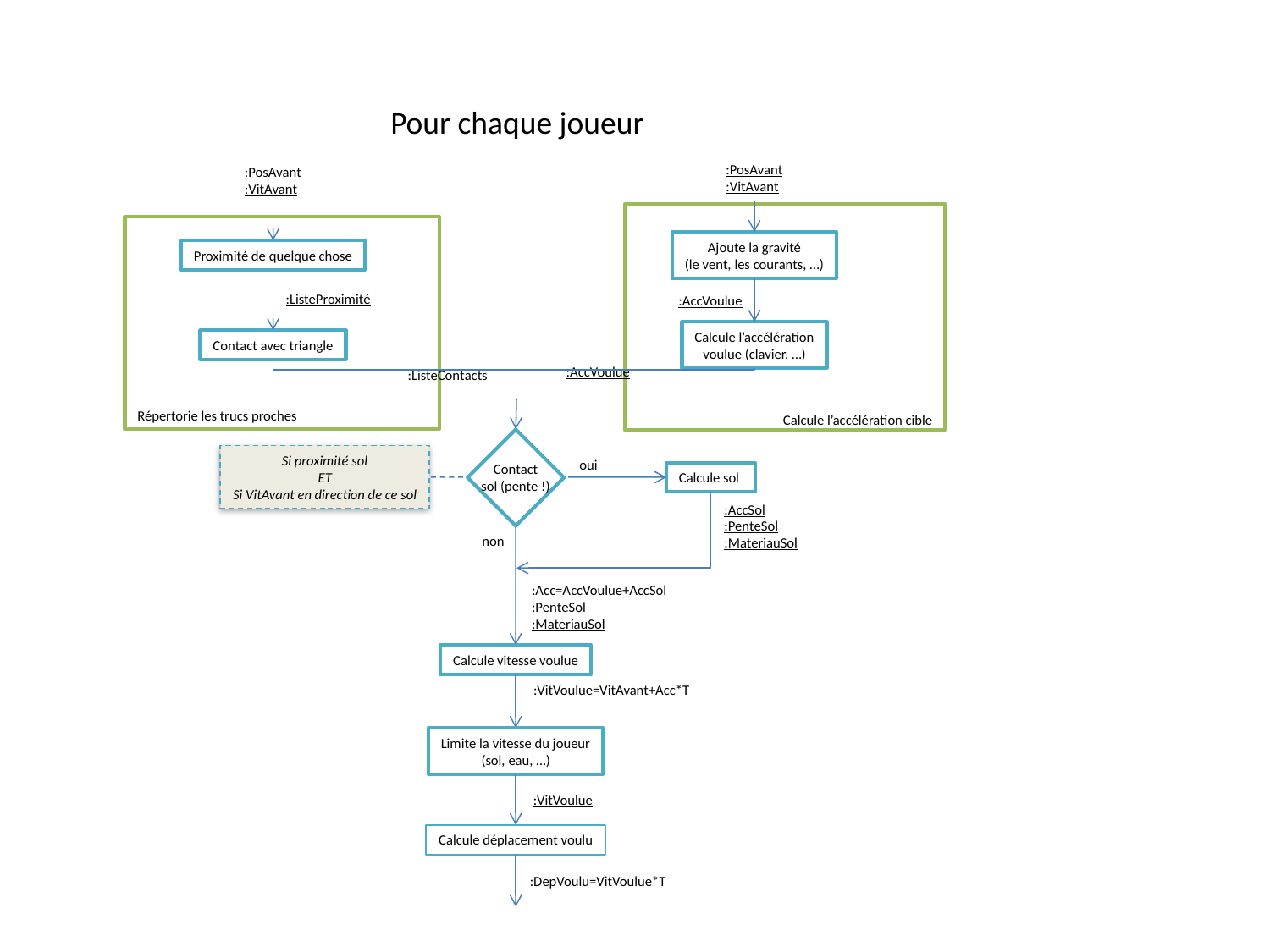

Pour chaque joueur
:PosAvant
:VitAvant
:PosAvant
:VitAvant

Ajoute la gravité
(le vent, les courants, …)
Proximité de quelque chose
:ListeProximité
:AccVoulue
Calcule l’accélération
voulue (clavier, …)
Contact avec triangle
:AccVoulue
:ListeContacts
Répertorie les trucs proches
Calcule l’accélération cible

Contact
sol (pente !)
Si proximité sol
ET
Si VitAvant en direction de ce sol
oui
Calcule sol
:AccSol
:PenteSol
:MateriauSol
non
:Acc=AccVoulue+AccSol
:PenteSol
:MateriauSol
Calcule vitesse voulue
:VitVoulue=VitAvant+Acc*T
Limite la vitesse du joueur
(sol, eau, …)
:VitVoulue
Calcule déplacement voulu
:DepVoulu=VitVoulue*T